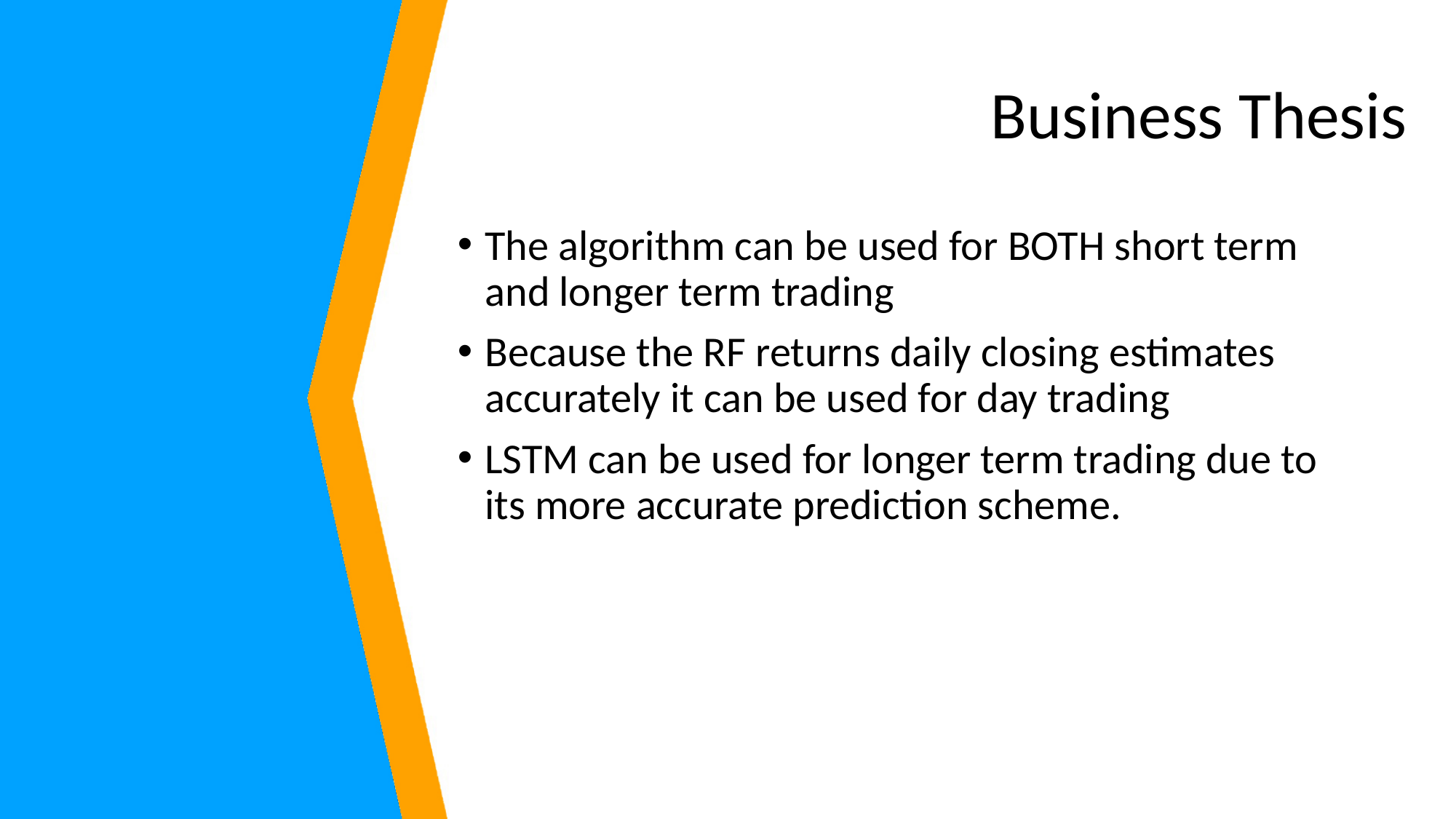

# Business Thesis
The algorithm can be used for BOTH short term and longer term trading
Because the RF returns daily closing estimates accurately it can be used for day trading
LSTM can be used for longer term trading due to its more accurate prediction scheme.